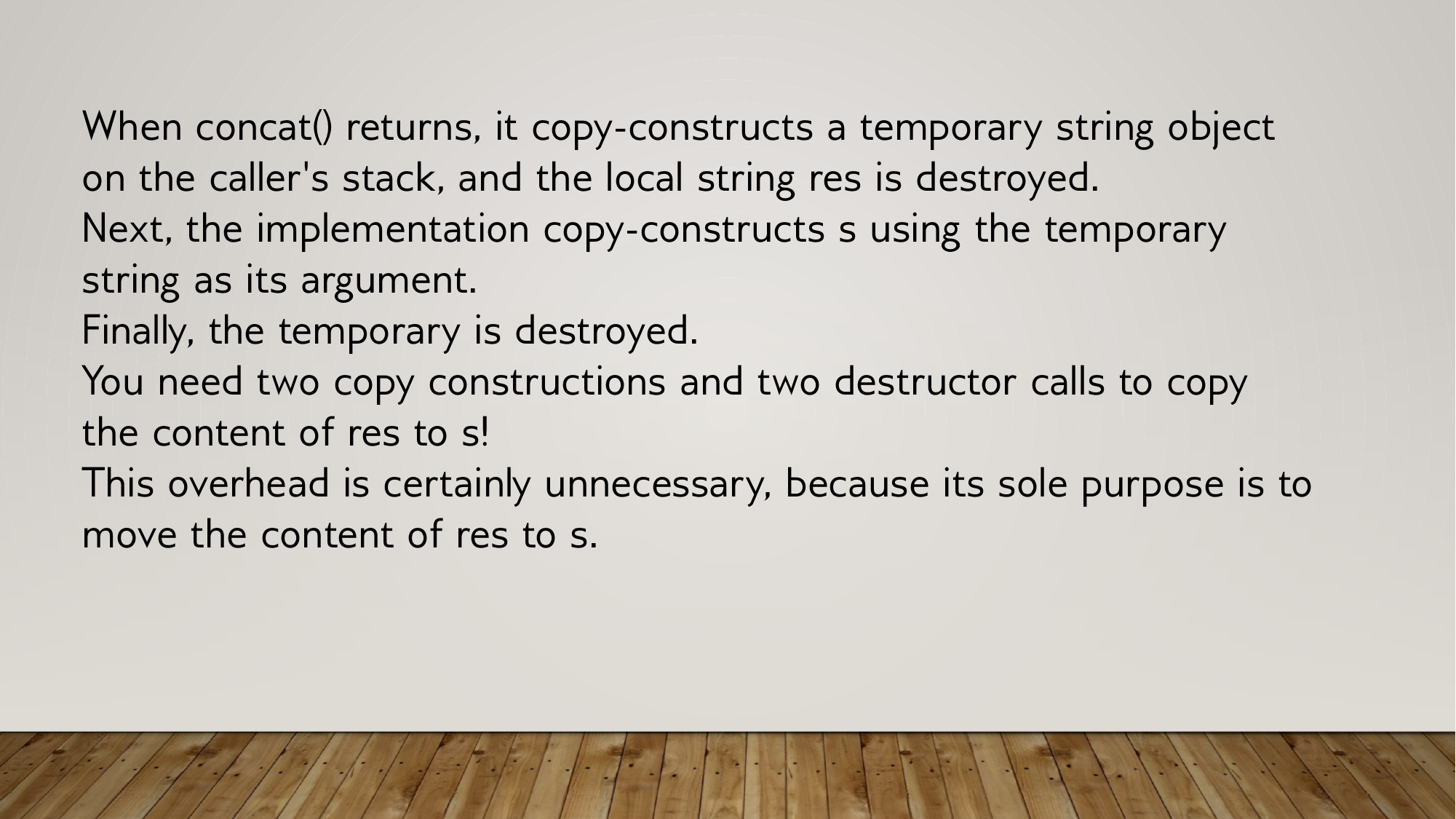

When concat() returns, it copy-constructs a temporary string object
on the caller's stack, and the local string res is destroyed.
Next, the implementation copy-constructs s using the temporary
string as its argument.
Finally, the temporary is destroyed.
You need two copy constructions and two destructor calls to copy
the content of res to s!
This overhead is certainly unnecessary, because its sole purpose is to
move the content of res to s.